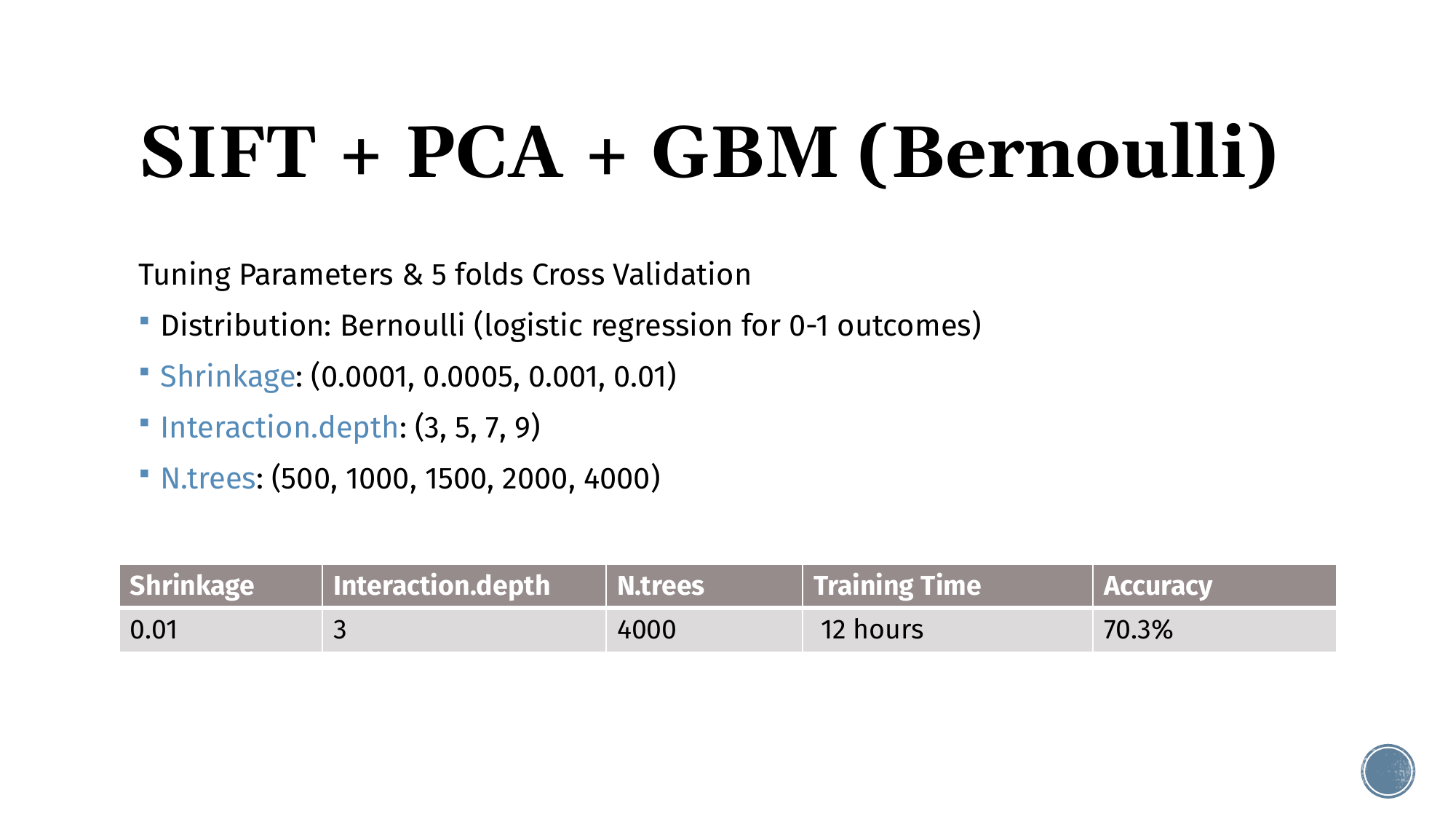

# SIFT + PCA + GBM (Bernoulli)
Tuning Parameters & 5 folds Cross Validation
Distribution: Bernoulli (logistic regression for 0-1 outcomes)
Shrinkage: (0.0001, 0.0005, 0.001, 0.01)
Interaction.depth: (3, 5, 7, 9)
N.trees: (500, 1000, 1500, 2000, 4000)

| Shrinkage | Interaction.depth | N.trees | Training Time | Accuracy |
| --- | --- | --- | --- | --- |
| 0.01 | 3 | 4000 | 12 hours | 70.3% |